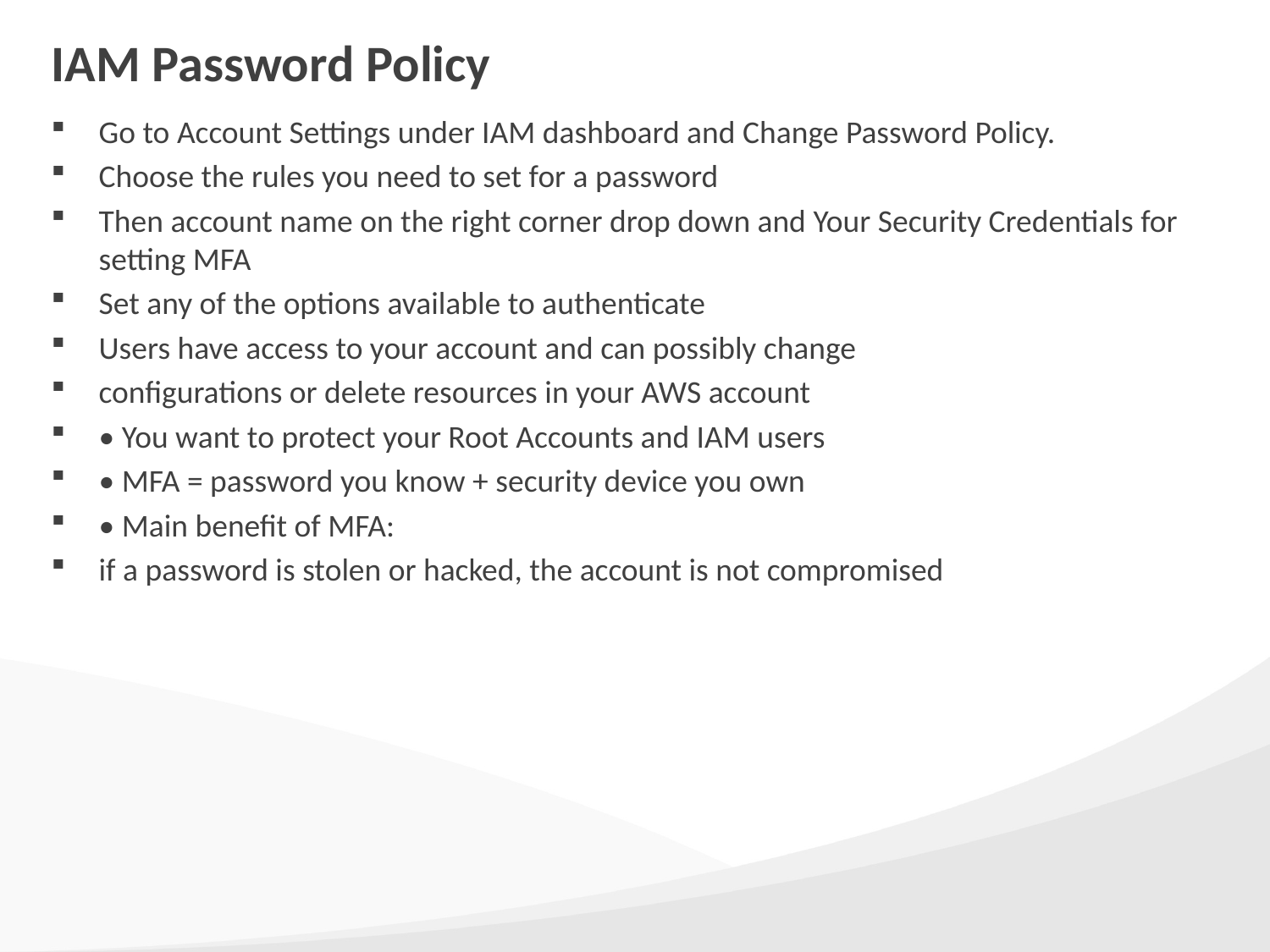

# IAM Password Policy
Go to Account Settings under IAM dashboard and Change Password Policy.
Choose the rules you need to set for a password
Then account name on the right corner drop down and Your Security Credentials for setting MFA
Set any of the options available to authenticate
Users have access to your account and can possibly change
configurations or delete resources in your AWS account
• You want to protect your Root Accounts and IAM users
• MFA = password you know + security device you own
• Main benefit of MFA:
if a password is stolen or hacked, the account is not compromised